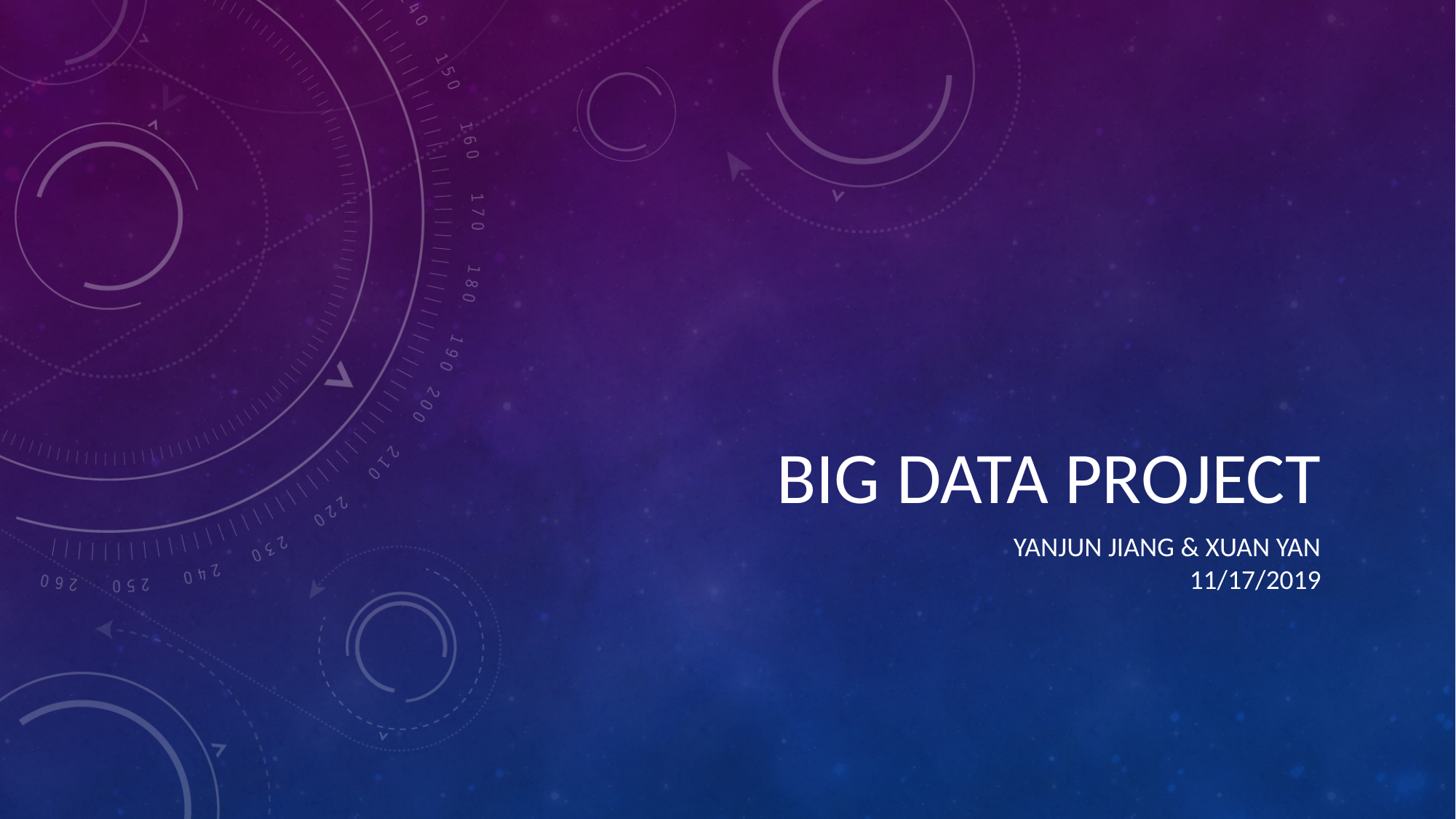

# Big DATA Project
Yanjun jiang & Xuan Yan
11/17/2019